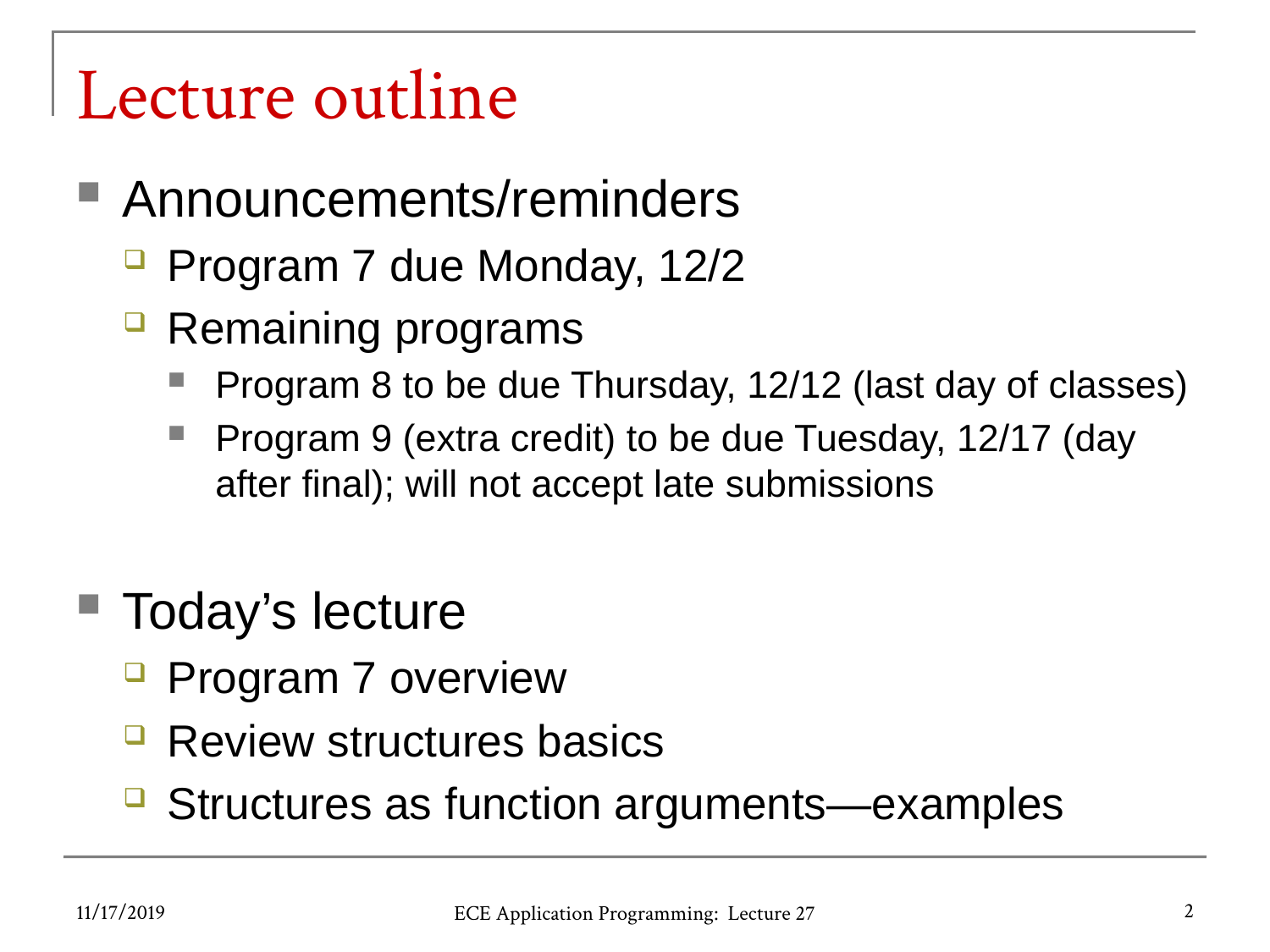

# Lecture outline
Announcements/reminders
Program 7 due Monday, 12/2
Remaining programs
Program 8 to be due Thursday, 12/12 (last day of classes)
Program 9 (extra credit) to be due Tuesday, 12/17 (day after final); will not accept late submissions

Today’s lecture
Program 7 overview
Review structures basics
Structures as function arguments—examples
11/17/2019
2
ECE Application Programming:  Lecture 27